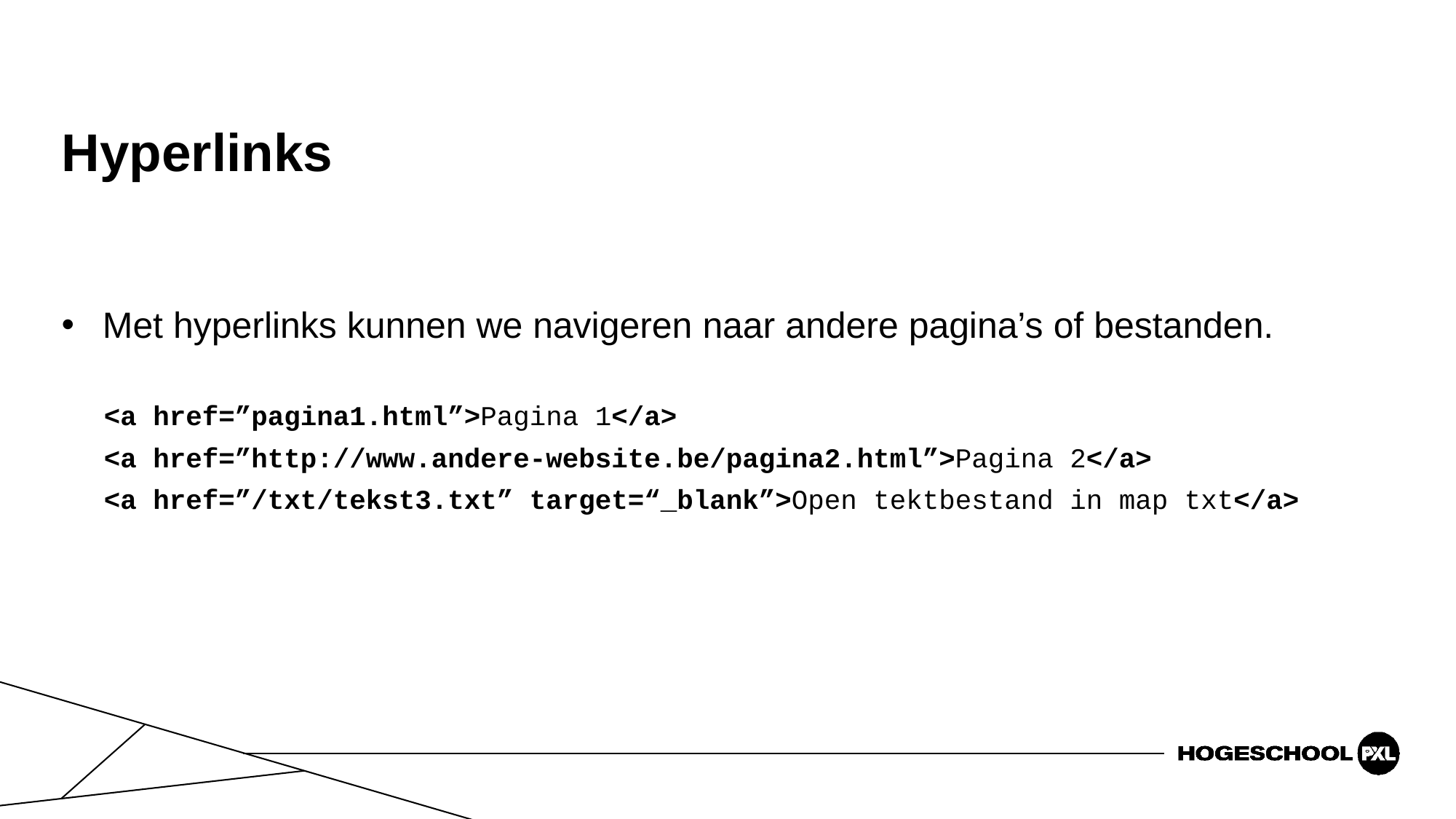

# Hyperlinks
Met hyperlinks kunnen we navigeren naar andere pagina’s of bestanden.

<a href=”pagina1.html”>Pagina 1</a>
<a href=”http://www.andere-website.be/pagina2.html”>Pagina 2</a>
<a href=”/txt/tekst3.txt” target=“_blank”>Open tektbestand in map txt</a>